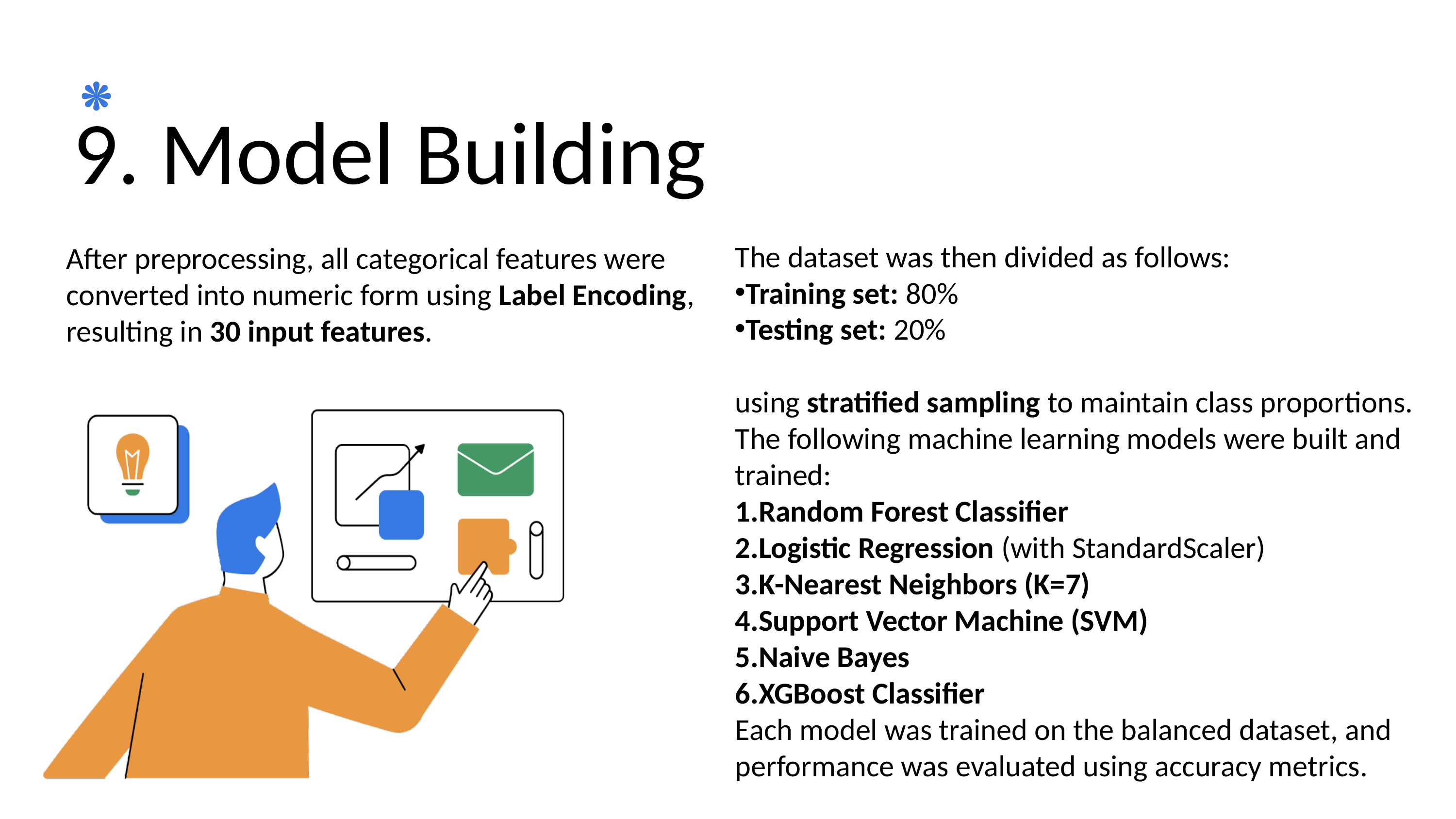

9. Model Building
The dataset was then divided as follows:
Training set: 80%
Testing set: 20%
using stratified sampling to maintain class proportions.
The following machine learning models were built and trained:
Random Forest Classifier
Logistic Regression (with StandardScaler)
K-Nearest Neighbors (K=7)
Support Vector Machine (SVM)
Naive Bayes
XGBoost Classifier
Each model was trained on the balanced dataset, and performance was evaluated using accuracy metrics.

After preprocessing, all categorical features were converted into numeric form using Label Encoding, resulting in 30 input features.